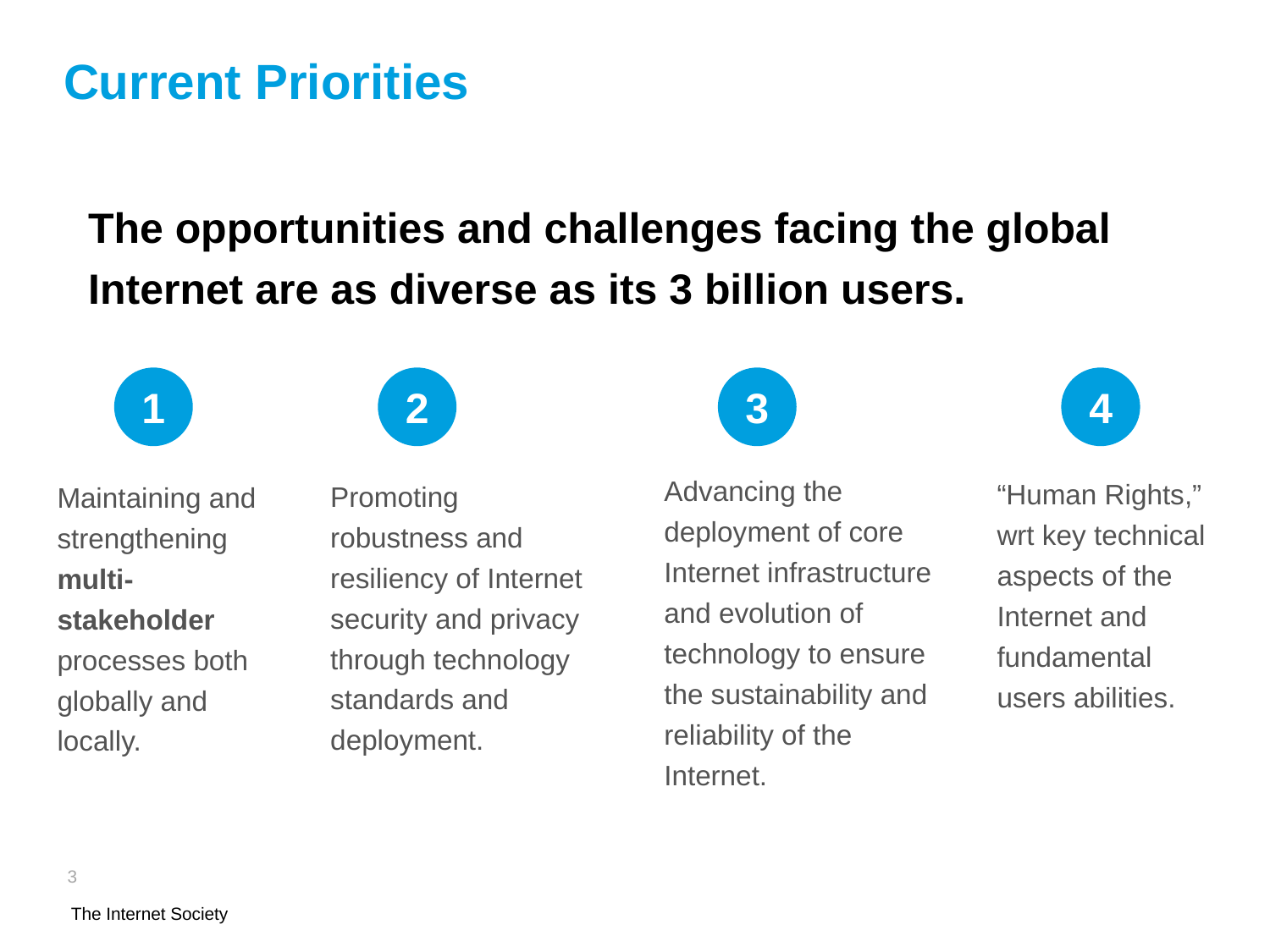

# Current Priorities
The opportunities and challenges facing the global Internet are as diverse as its 3 billion users.
1
2
3
4
“Human Rights,”
wrt key technical aspects of the Internet and fundamental users abilities.
Maintaining and strengthening multi-stakeholder processes both globally and locally.
Advancing the deployment of core Internet infrastructure and evolution of technology to ensure the sustainability and reliability of the Internet.
Promoting robustness and resiliency of Internet security and privacy through technology standards and deployment.
3